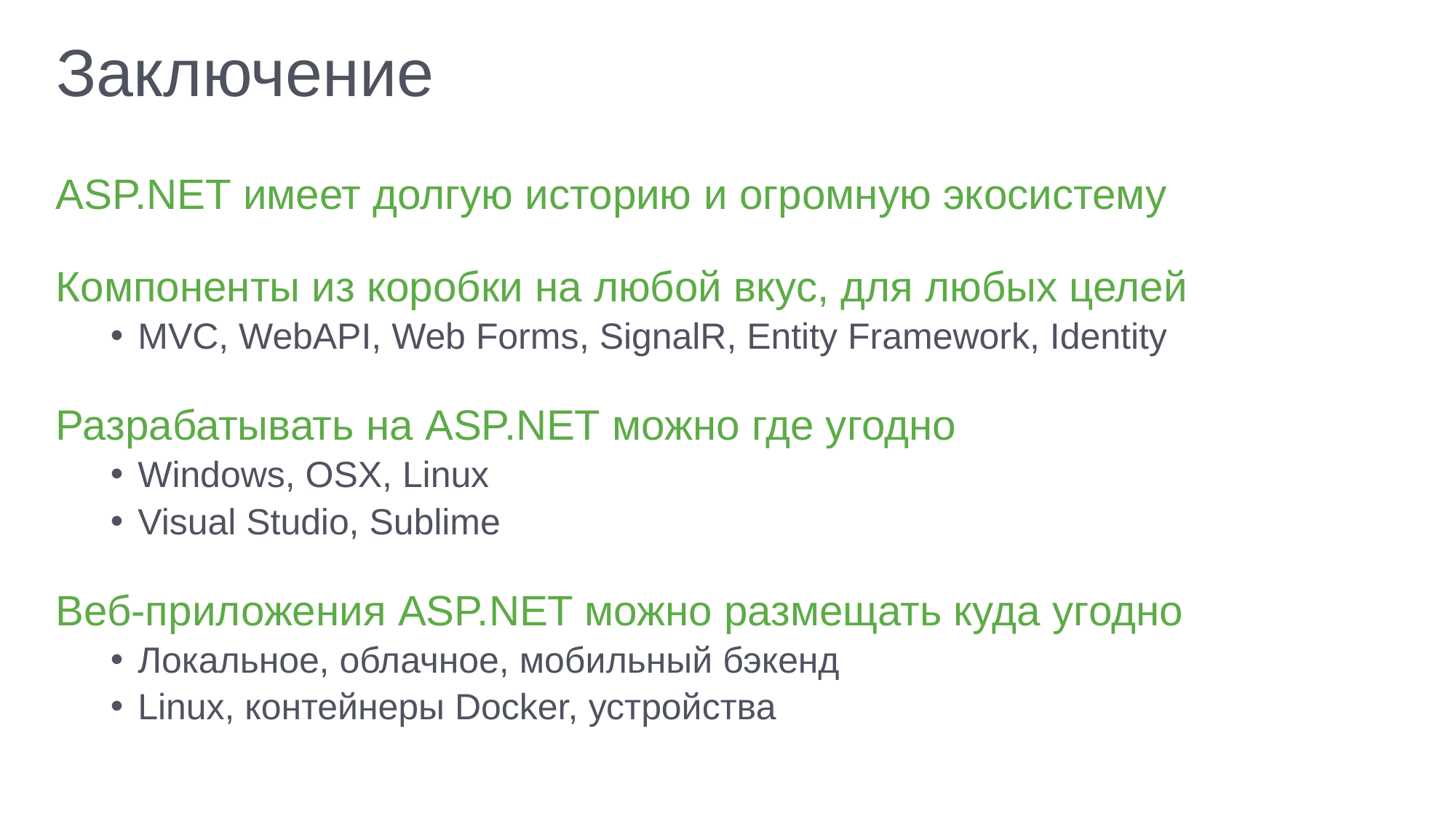

# Заключение
ASP.NET имеет долгую историю и огромную экосистему
Компоненты из коробки на любой вкус, для любых целей
MVC, WebAPI, Web Forms, SignalR, Entity Framework, Identity
Разрабатывать на ASP.NET можно где угодно
Windows, OSX, Linux
Visual Studio, Sublime
Веб-приложения ASP.NET можно размещать куда угодно
Локальное, облачное, мобильный бэкенд
Linux, контейнеры Docker, устройства